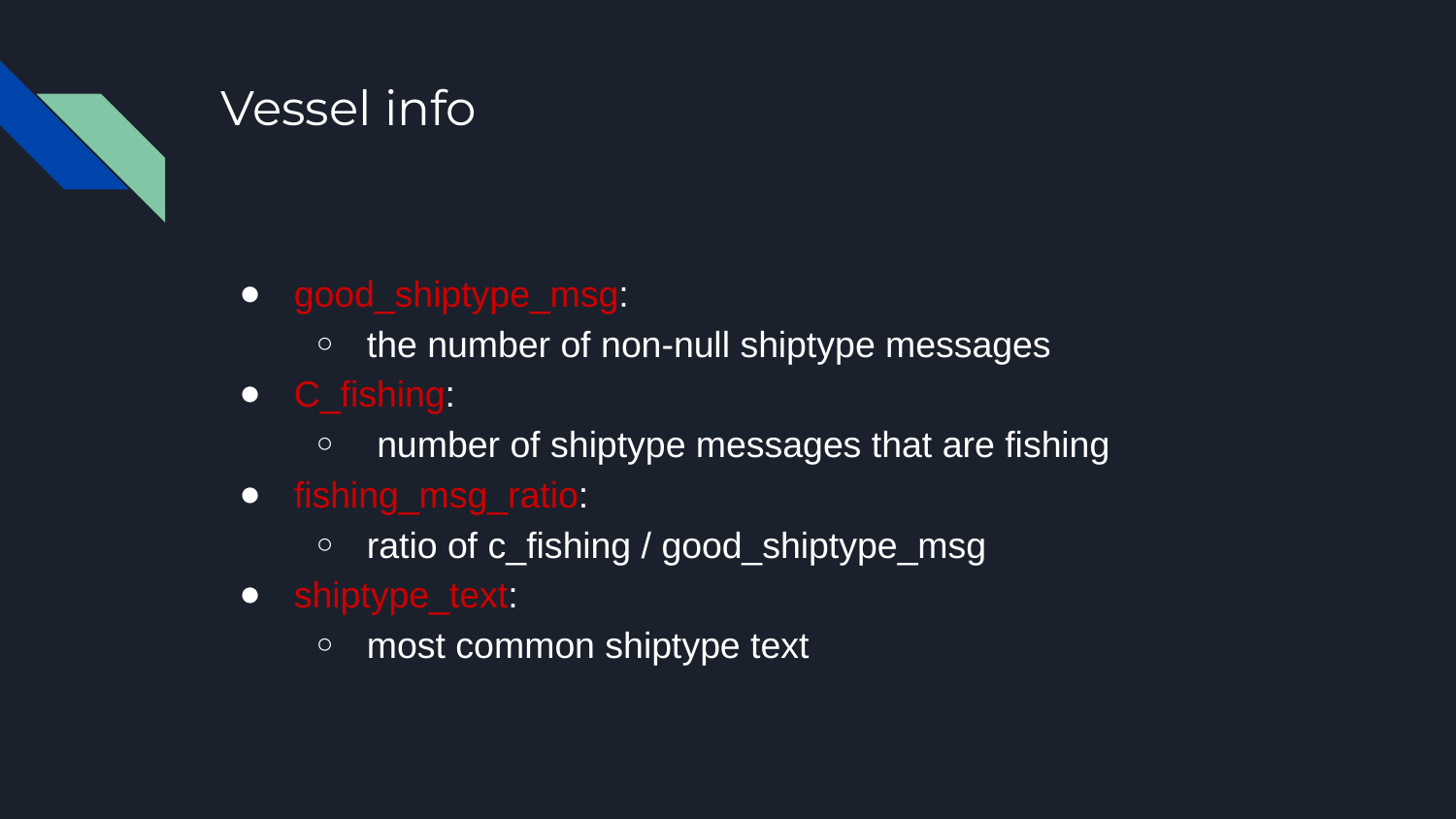

# Vessel info

good_shiptype_msg:
the number of non-null shiptype messages
C_fishing:
 number of shiptype messages that are fishing
fishing_msg_ratio:
ratio of c_fishing / good_shiptype_msg
shiptype_text:
most common shiptype text